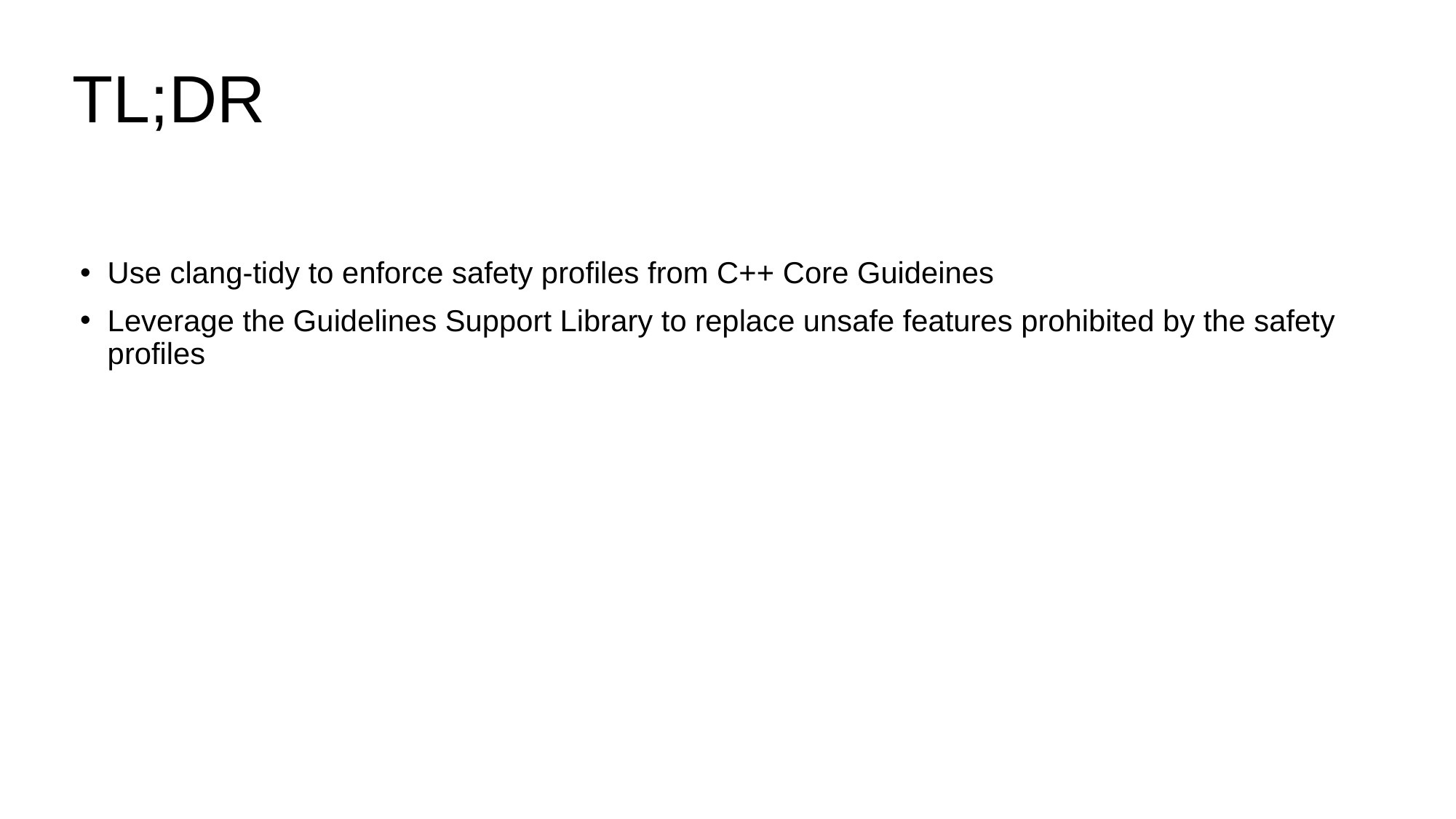

# TL;DR
Use clang-tidy to enforce safety profiles from C++ Core Guideines
Leverage the Guidelines Support Library to replace unsafe features prohibited by the safety profiles